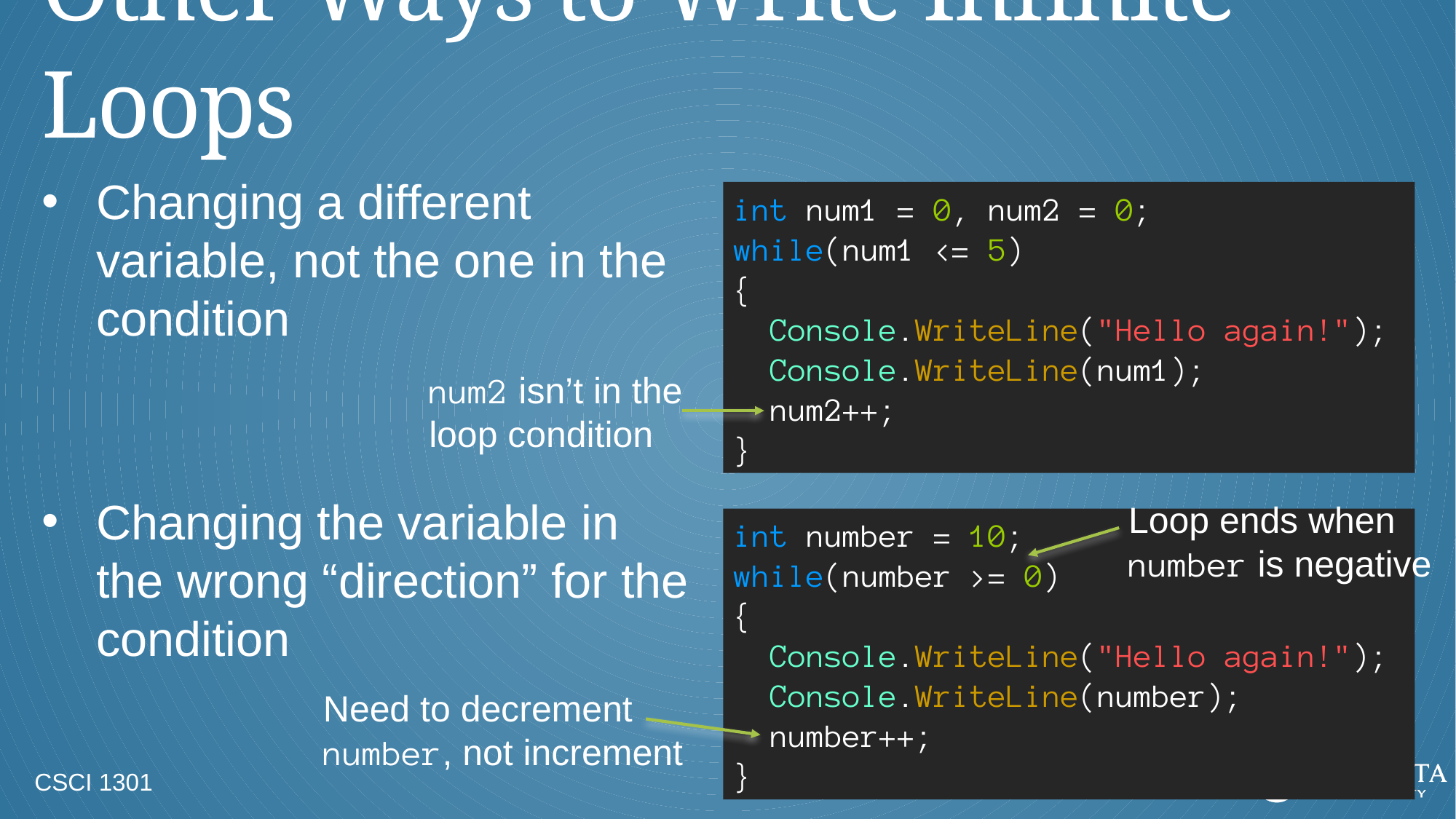

# Other Ways to Write Infinite Loops
Changing a different variable, not the one in the condition

Changing the variable in the wrong “direction” for the condition
int num1 = 0, num2 = 0;
while(num1 <= 5)
{
  Console.WriteLine("Hello again!");
  Console.WriteLine(num1);
  num2++;
}
num2 isn’t in the loop condition
Loop ends when number is negative
int number = 10;
while(number >= 0)
{
  Console.WriteLine("Hello again!");
  Console.WriteLine(number);
  number++;
}
Need to decrement number, not increment
CSCI 1301